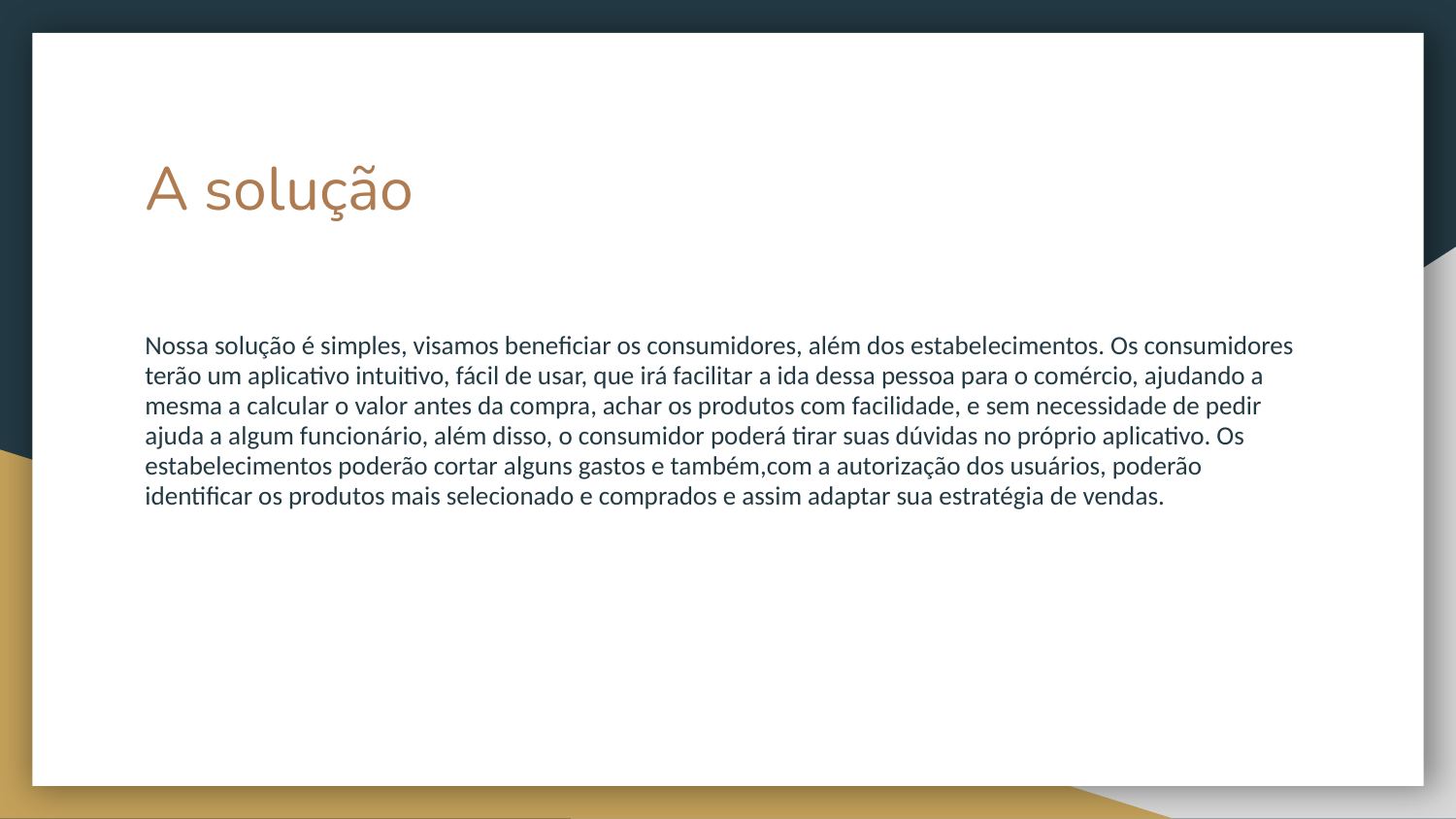

# A solução
Nossa solução é simples, visamos beneficiar os consumidores, além dos estabelecimentos. Os consumidores terão um aplicativo intuitivo, fácil de usar, que irá facilitar a ida dessa pessoa para o comércio, ajudando a mesma a calcular o valor antes da compra, achar os produtos com facilidade, e sem necessidade de pedir ajuda a algum funcionário, além disso, o consumidor poderá tirar suas dúvidas no próprio aplicativo. Os estabelecimentos poderão cortar alguns gastos e também,com a autorização dos usuários, poderão identificar os produtos mais selecionado e comprados e assim adaptar sua estratégia de vendas.